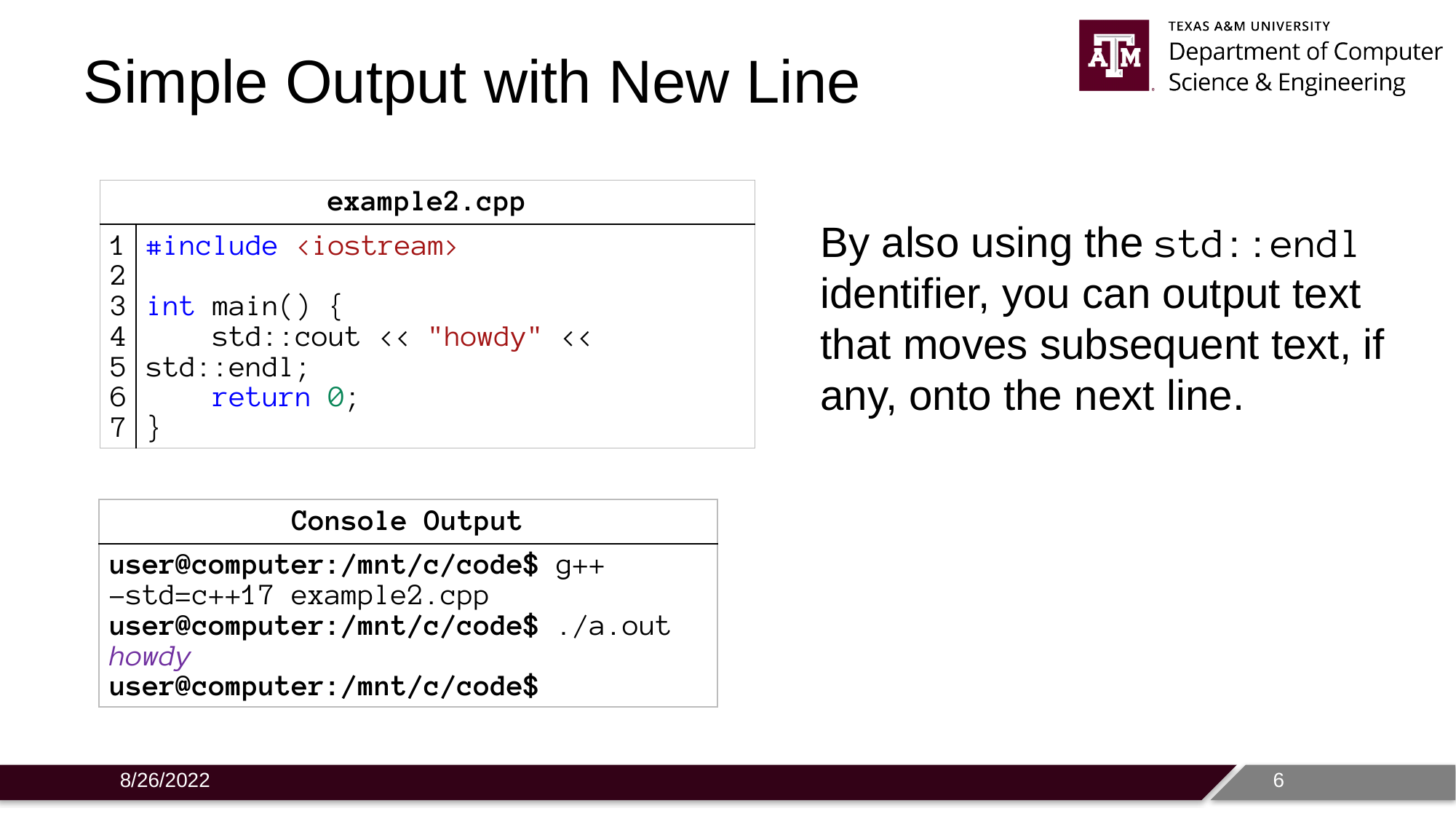

# Simple Output with New Line
| example2.cpp |  |
| --- | --- |
| 1 2 3 4 5 6 7 | #include <iostream>   int main() {     std::cout << "howdy" << std::endl;     return 0; } |
By also using the std::endl identifier, you can output text that moves subsequent text, if any, onto the next line.
| Console Output |
| --- |
| user@computer:/mnt/c/code$ g++ -std=c++17 example2.cpp user@computer:/mnt/c/code$ ./a.out howdy user@computer:/mnt/c/code$ |